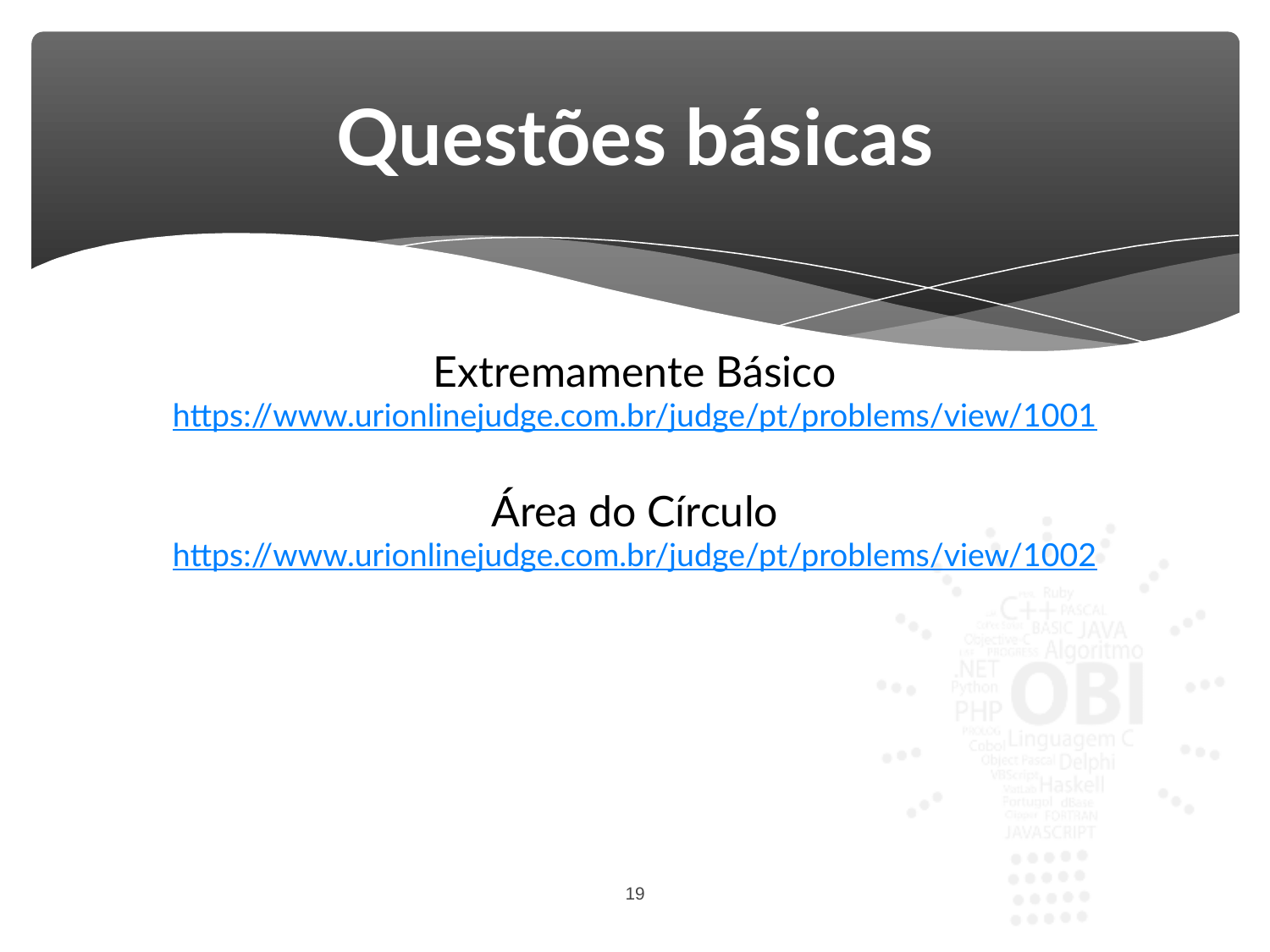

# Questões básicas
Extremamente Básico
https://www.urionlinejudge.com.br/judge/pt/problems/view/1001

Área do Círculo
https://www.urionlinejudge.com.br/judge/pt/problems/view/1002
19